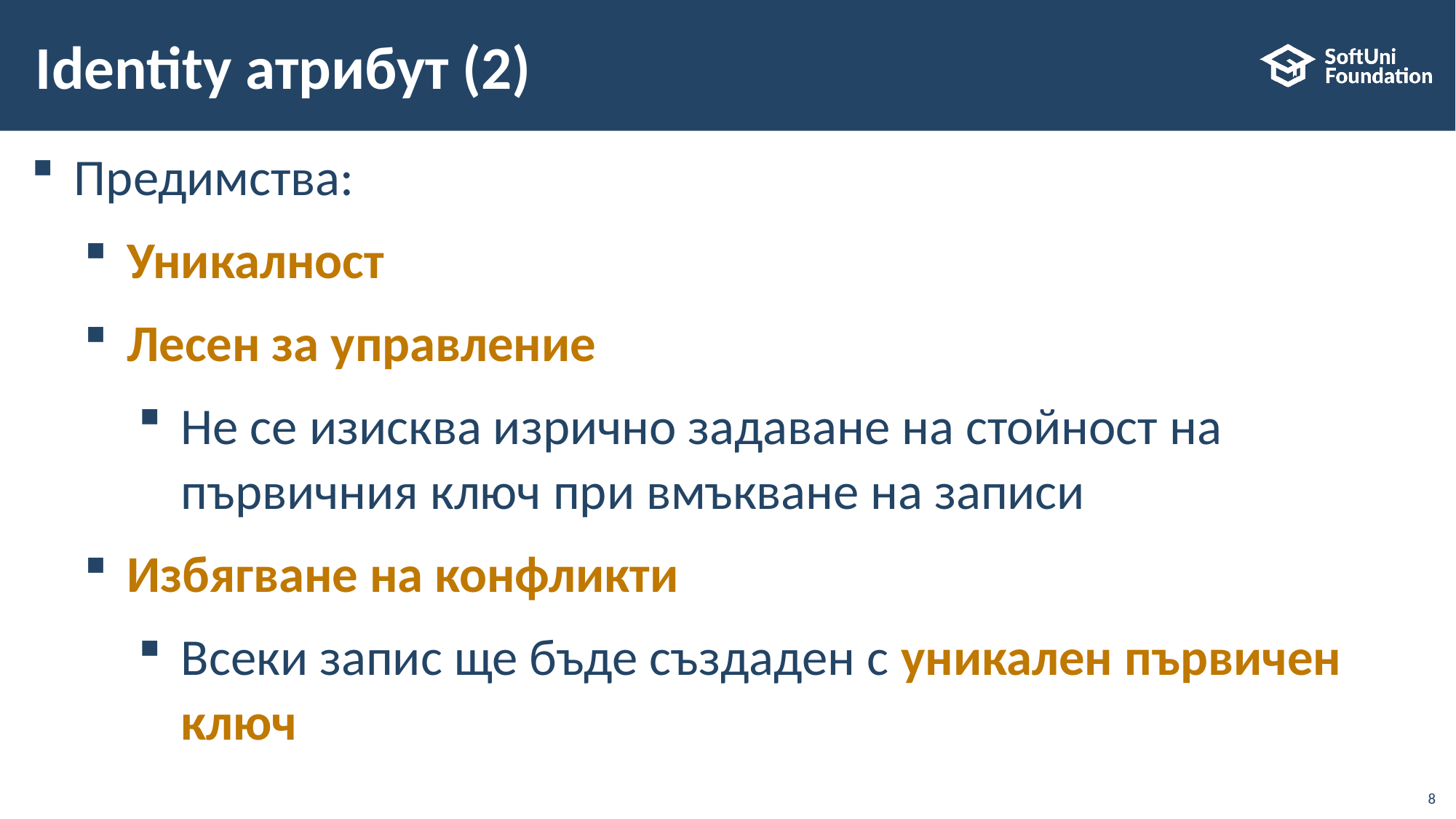

# Identity атрибут (2)
Предимства:
Уникалност
Лесен за управление
Не се изисква изрично задаване на стойност на първичния ключ при вмъкване на записи
Избягване на конфликти
Всеки запис ще бъде създаден с уникален първичен ключ

8